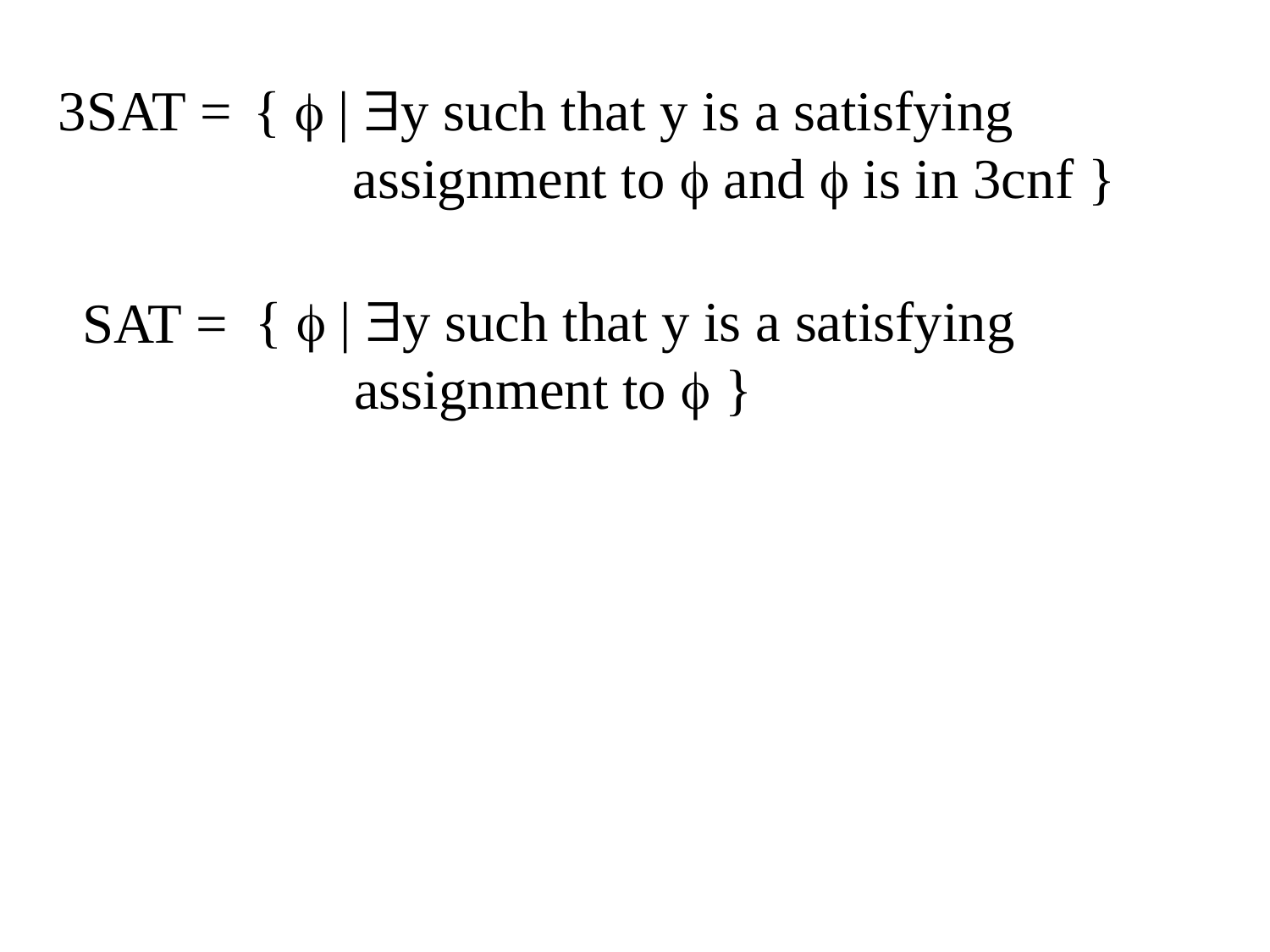

3SAT =
{ φ | ∃y such that y is a satisfying
       assignment to φ and φ is in 3cnf }
{ φ | ∃y such that y is a satisfying
       assignment to φ }
SAT =